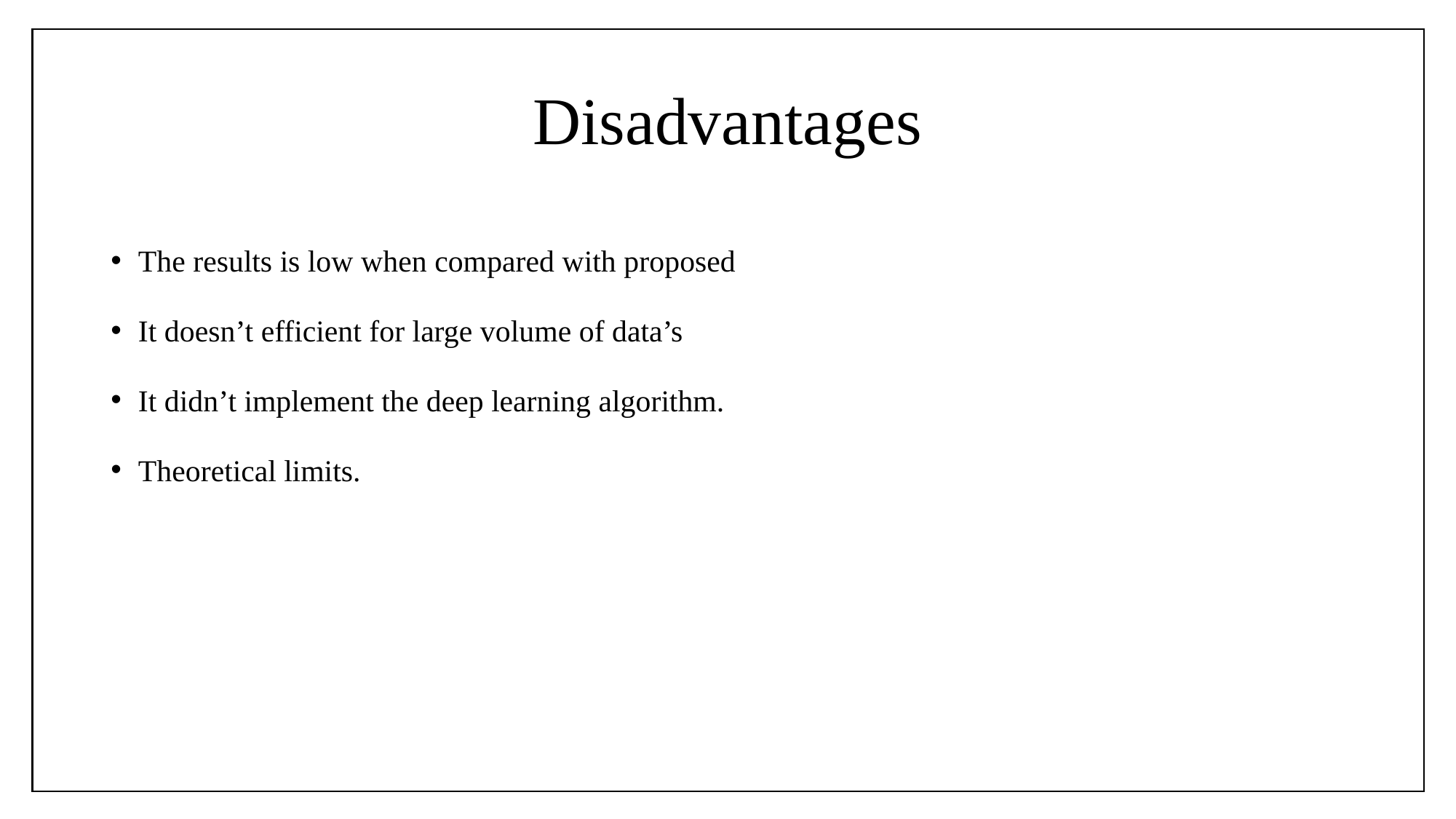

# Disadvantages
The results is low when compared with proposed
It doesn’t efficient for large volume of data’s
It didn’t implement the deep learning algorithm.
Theoretical limits.